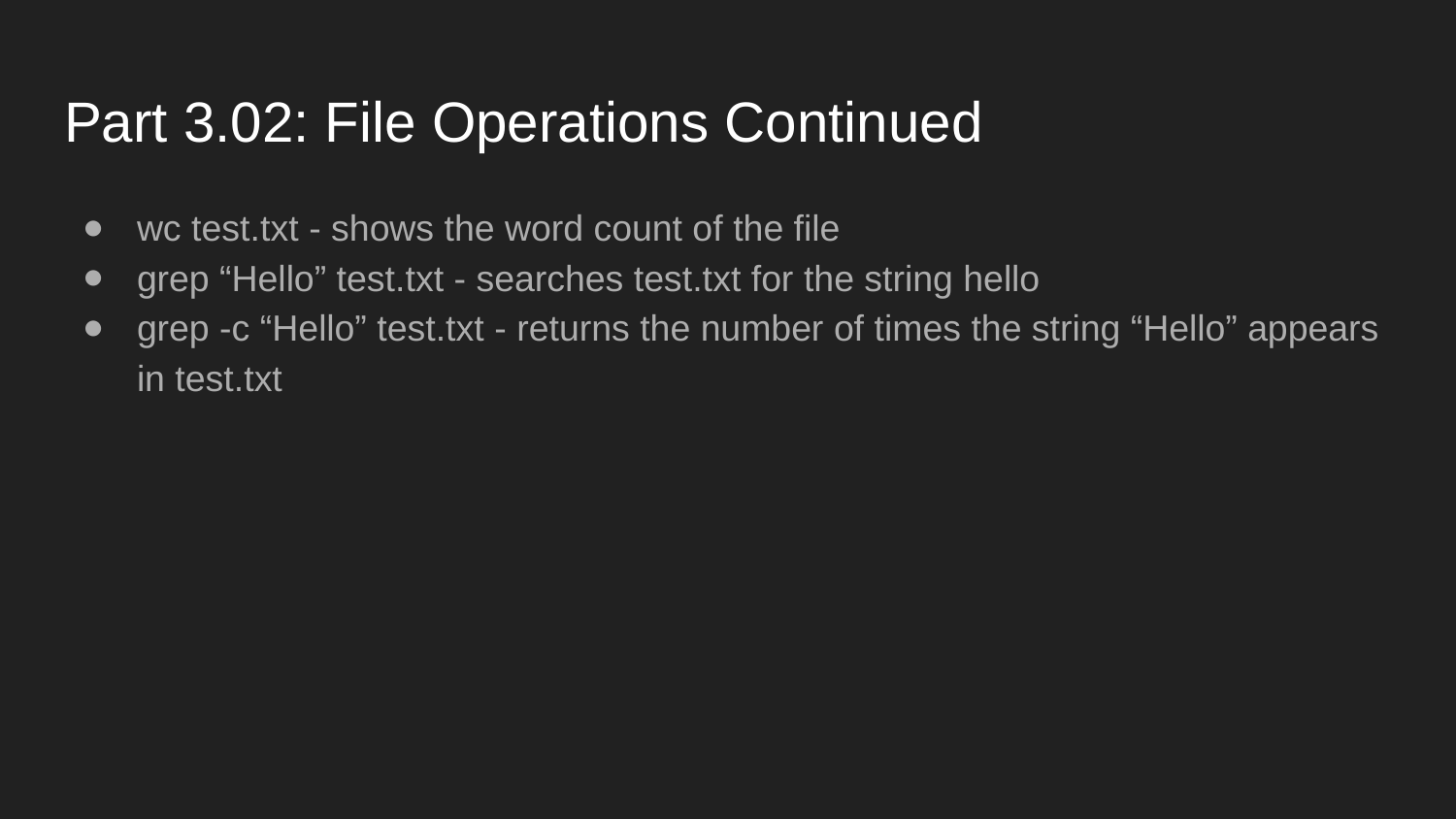

# Part 3.02: File Operations Continued
wc test.txt - shows the word count of the file
grep “Hello” test.txt - searches test.txt for the string hello
grep -c “Hello” test.txt - returns the number of times the string “Hello” appears in test.txt